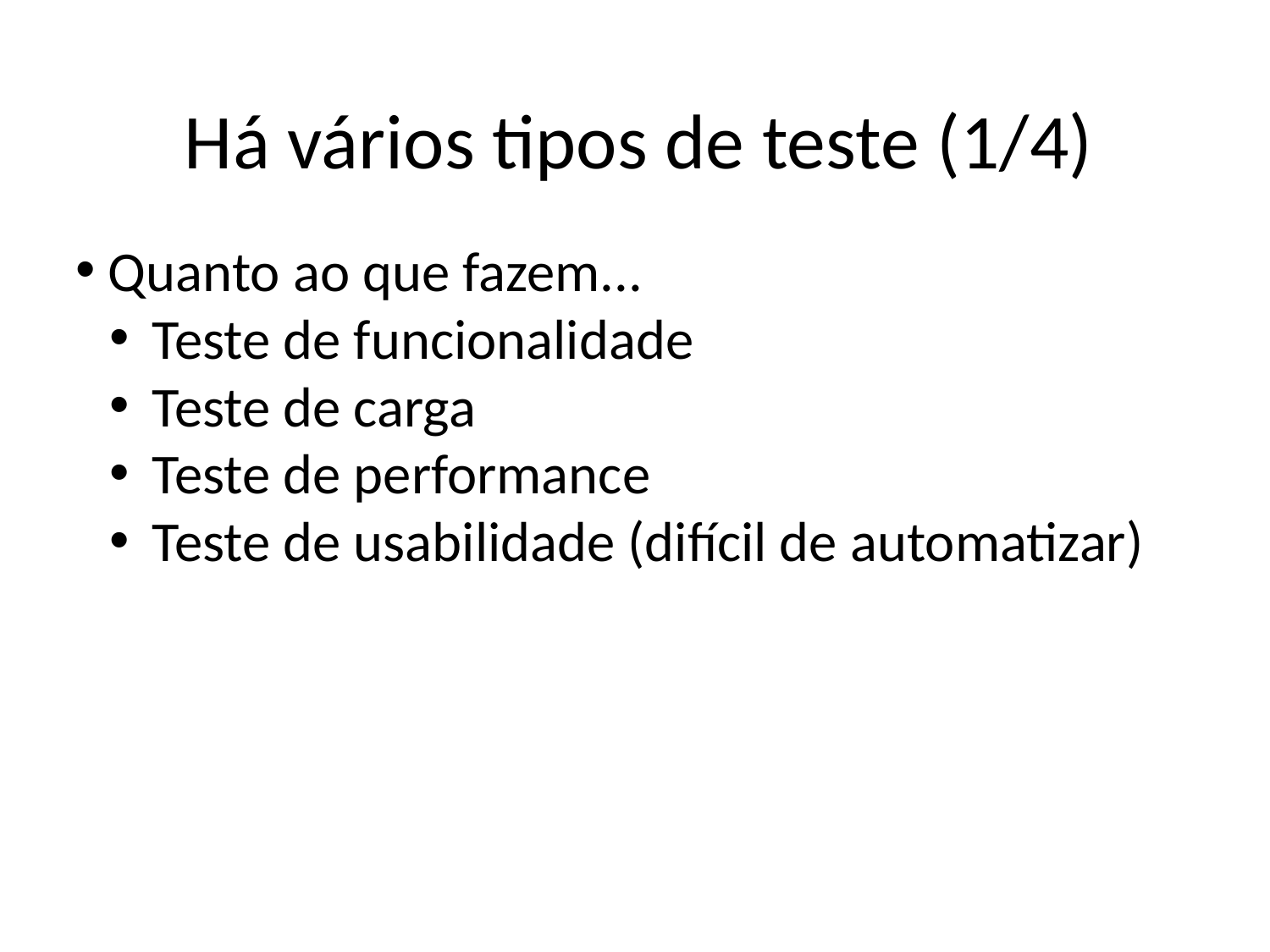

Há vários tipos de teste (1/4)
 Quanto ao que fazem...
 Teste de funcionalidade
 Teste de carga
 Teste de performance
 Teste de usabilidade (difícil de automatizar)